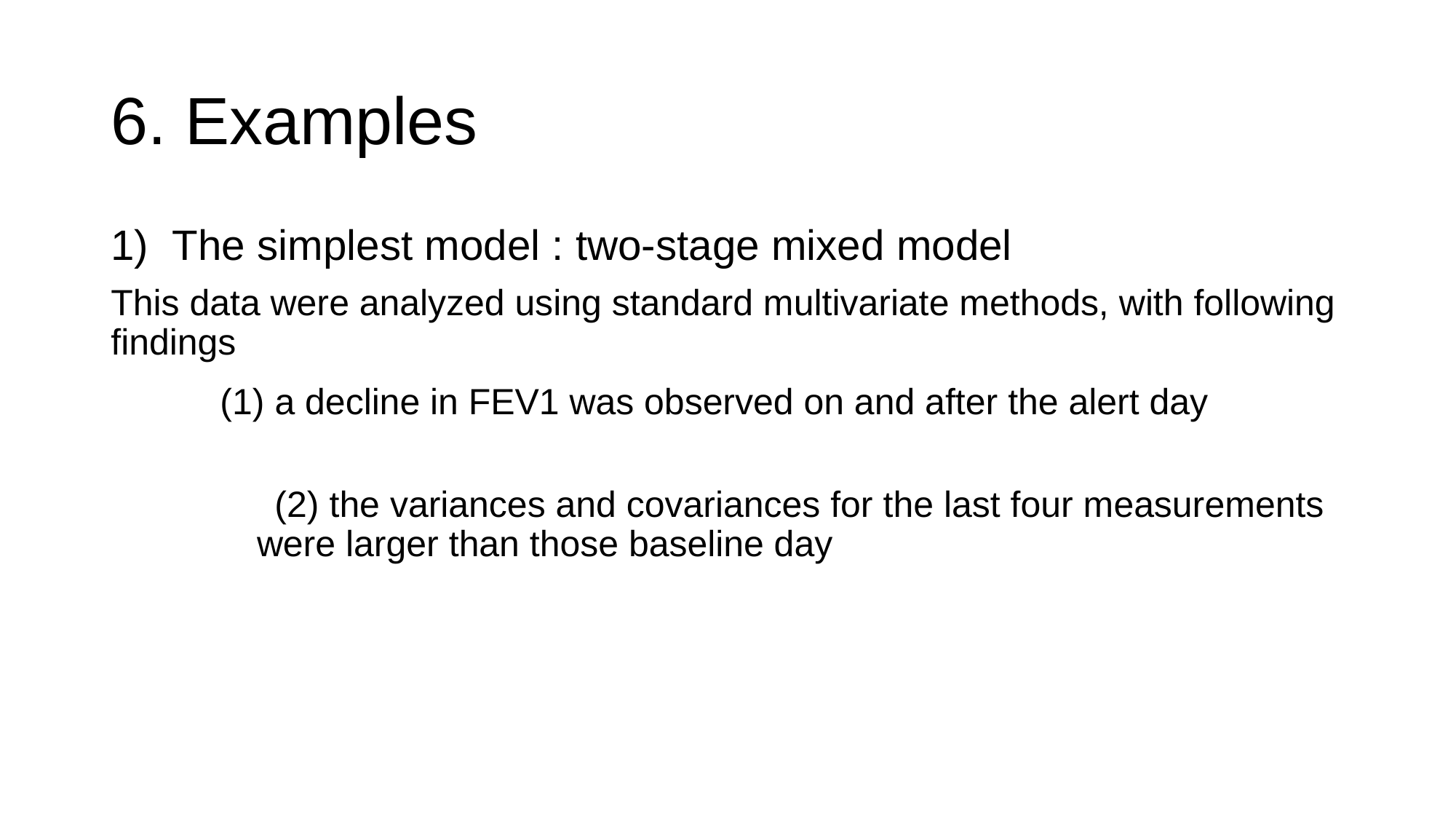

# 6. Examples
The simplest model : two-stage mixed model
This data were analyzed using standard multivariate methods, with following findings
	(1) a decline in FEV1 was observed on and after the alert day

	(2) the variances and covariances for the last four measurements           were larger than those baseline day